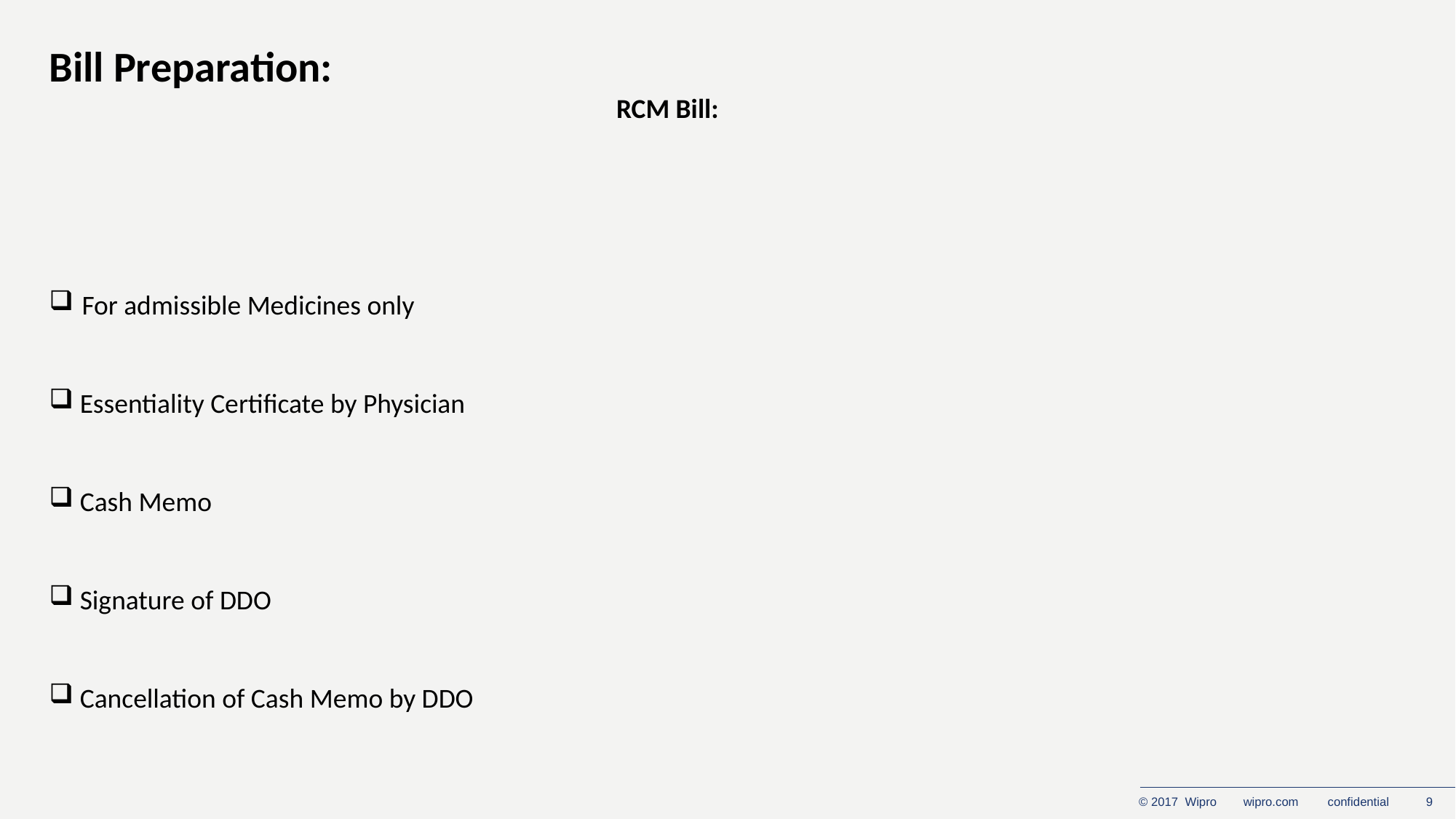

Bill Preparation:
RCM Bill:

 For admissible Medicines only
 Essentiality Certificate by Physician
 Cash Memo
 Signature of DDO
 Cancellation of Cash Memo by DDO